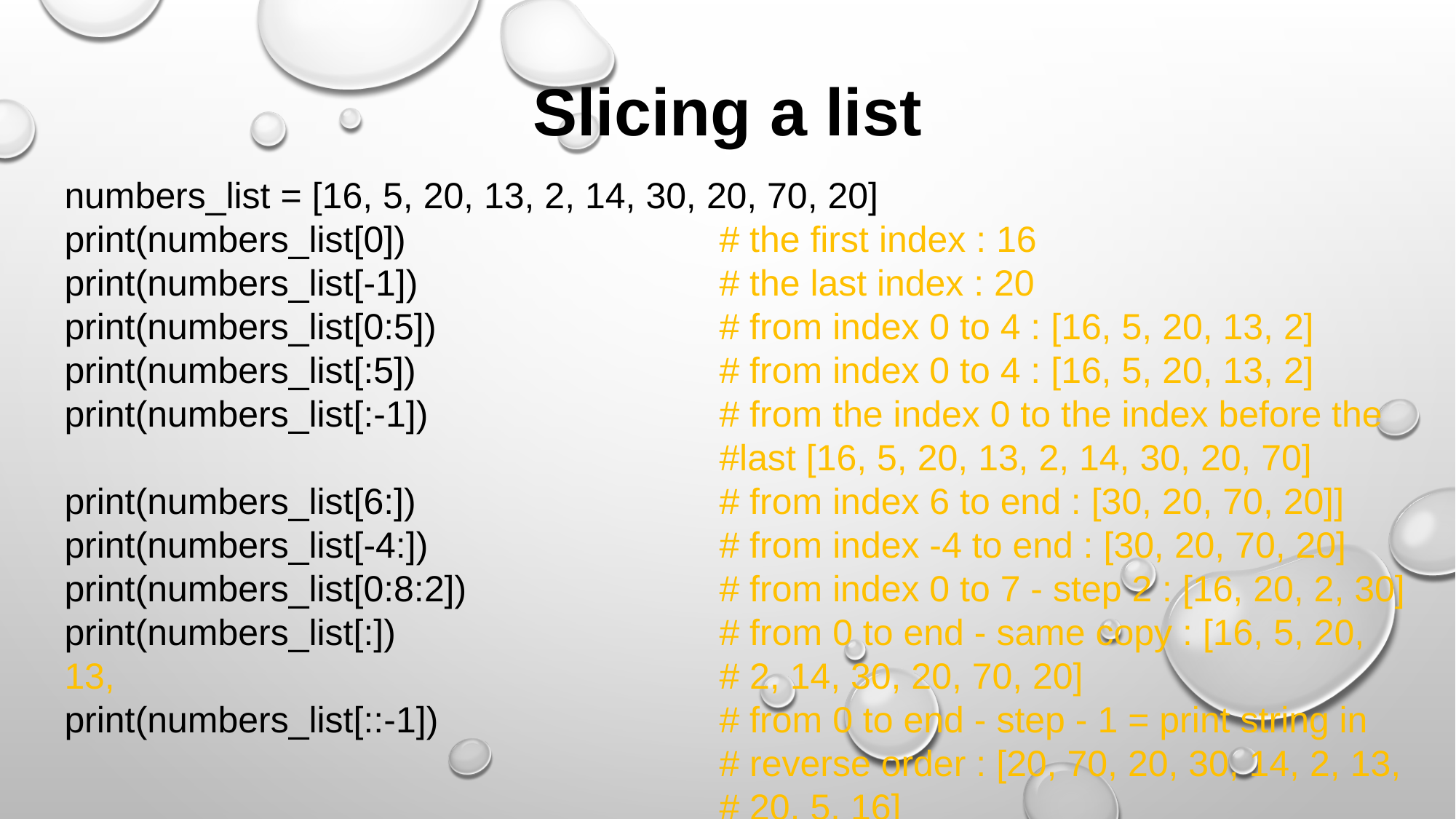

Slicing a list
numbers_list = [16, 5, 20, 13, 2, 14, 30, 20, 70, 20]
print(numbers_list[0]) 			# the first index : 16
print(numbers_list[-1]) 			# the last index : 20
print(numbers_list[0:5]) 			# from index 0 to 4 : [16, 5, 20, 13, 2]
print(numbers_list[:5])  			# from index 0 to 4 : [16, 5, 20, 13, 2]
print(numbers_list[:-1])			# from the index 0 to the index before the 						#last [16, 5, 20, 13, 2, 14, 30, 20, 70]
print(numbers_list[6:]) 			# from index 6 to end : [30, 20, 70, 20]]
print(numbers_list[-4:])  			# from index -4 to end : [30, 20, 70, 20]
print(numbers_list[0:8:2]) 			# from index 0 to 7 - step 2 : [16, 20, 2, 30]
print(numbers_list[:]) 			# from 0 to end - same copy : [16, 5, 20, 13, 						# 2, 14, 30, 20, 70, 20]
print(numbers_list[::-1]) 			# from 0 to end - step - 1 = print string in 						# reverse order : [20, 70, 20, 30, 14, 2, 13, 						# 20, 5, 16]